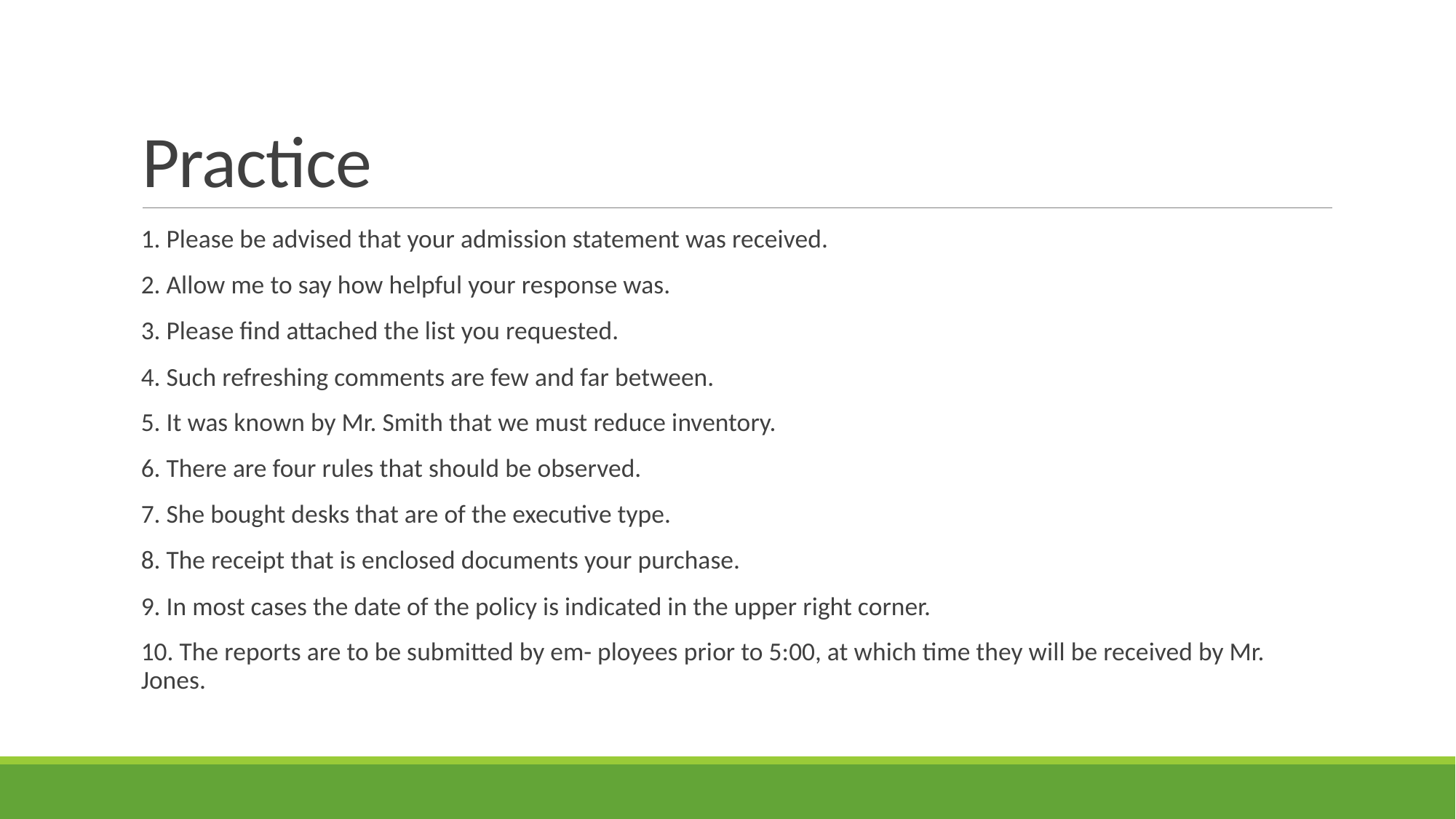

# Practice
1. Please be advised that your admission statement was received.
2. Allow me to say how helpful your response was.
3. Please find attached the list you requested.
4. Such refreshing comments are few and far between.
5. It was known by Mr. Smith that we must reduce inventory.
6. There are four rules that should be observed.
7. She bought desks that are of the executive type.
8. The receipt that is enclosed documents your purchase.
9. In most cases the date of the policy is indicated in the upper right corner.
10. The reports are to be submitted by em- ployees prior to 5:00, at which time they will be received by Mr. Jones.